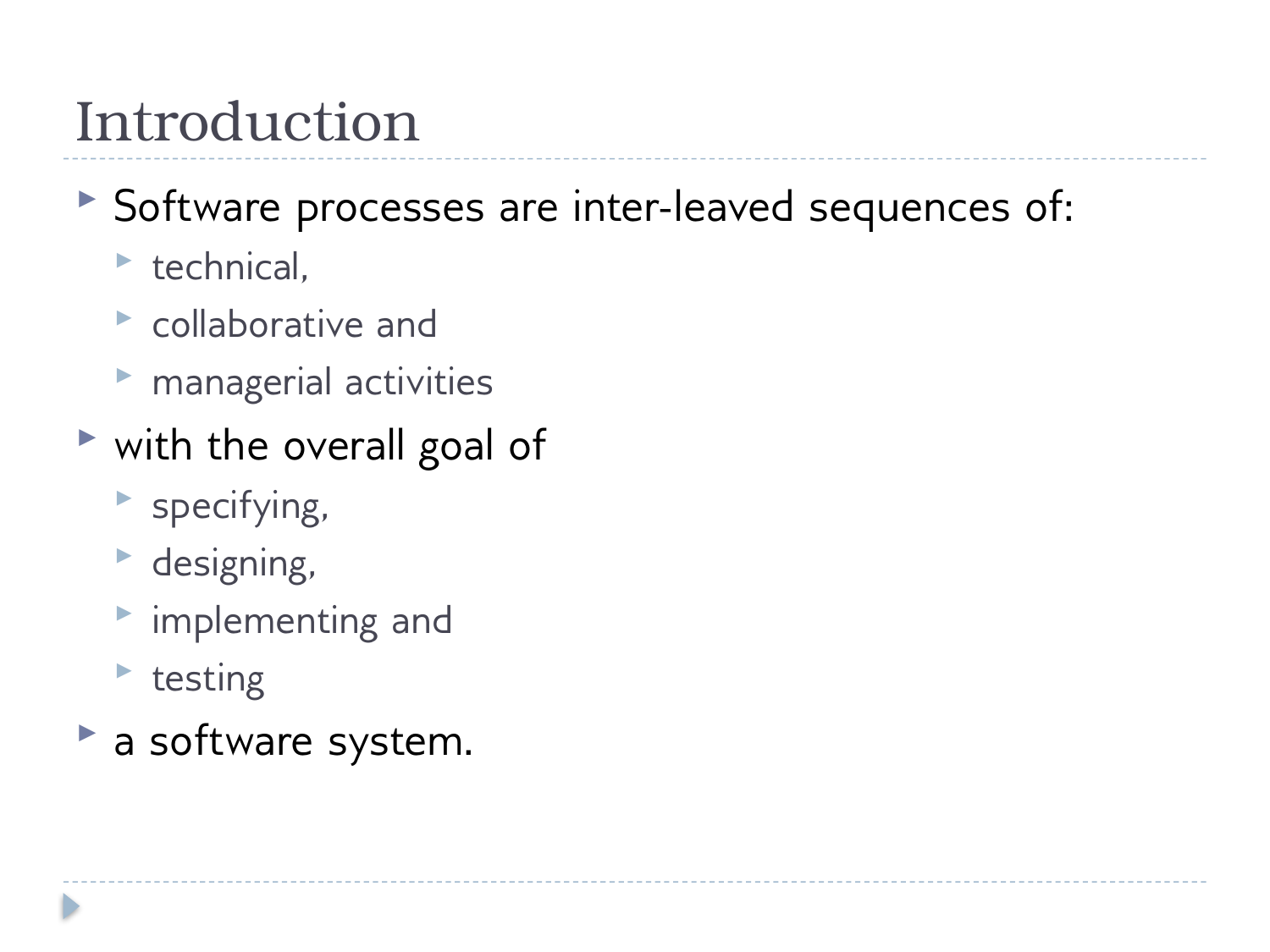

# Introduction
Software processes are inter-leaved sequences of:
technical,
collaborative and
managerial activities
with the overall goal of
specifying,
designing,
implementing and
testing
a software system.